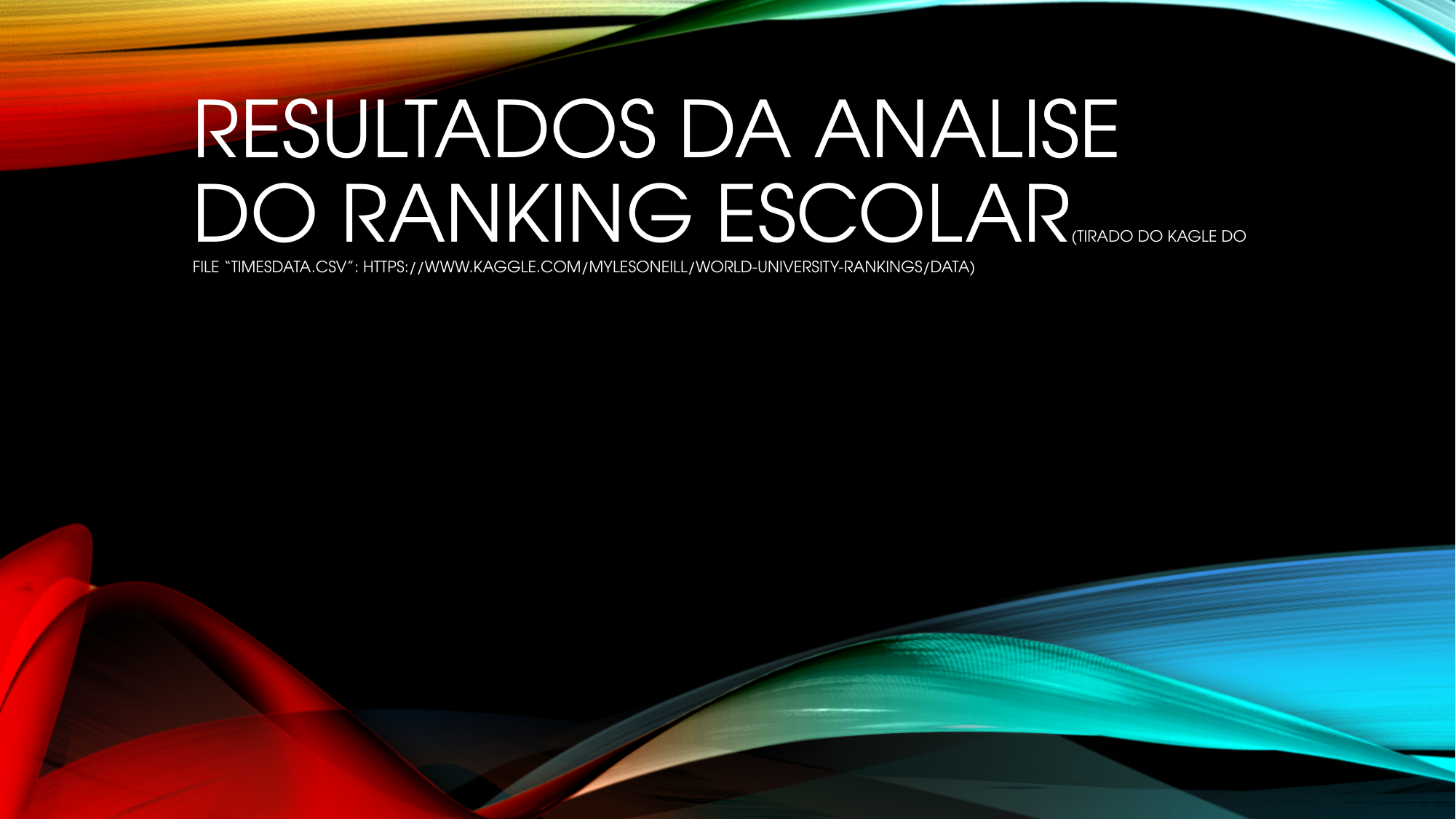

# Resultados da Analise do Ranking escolar(Tirado do kagle do file “TimesData.csv”: https://www.kaggle.com/mylesoneill/world-university-rankings/data)